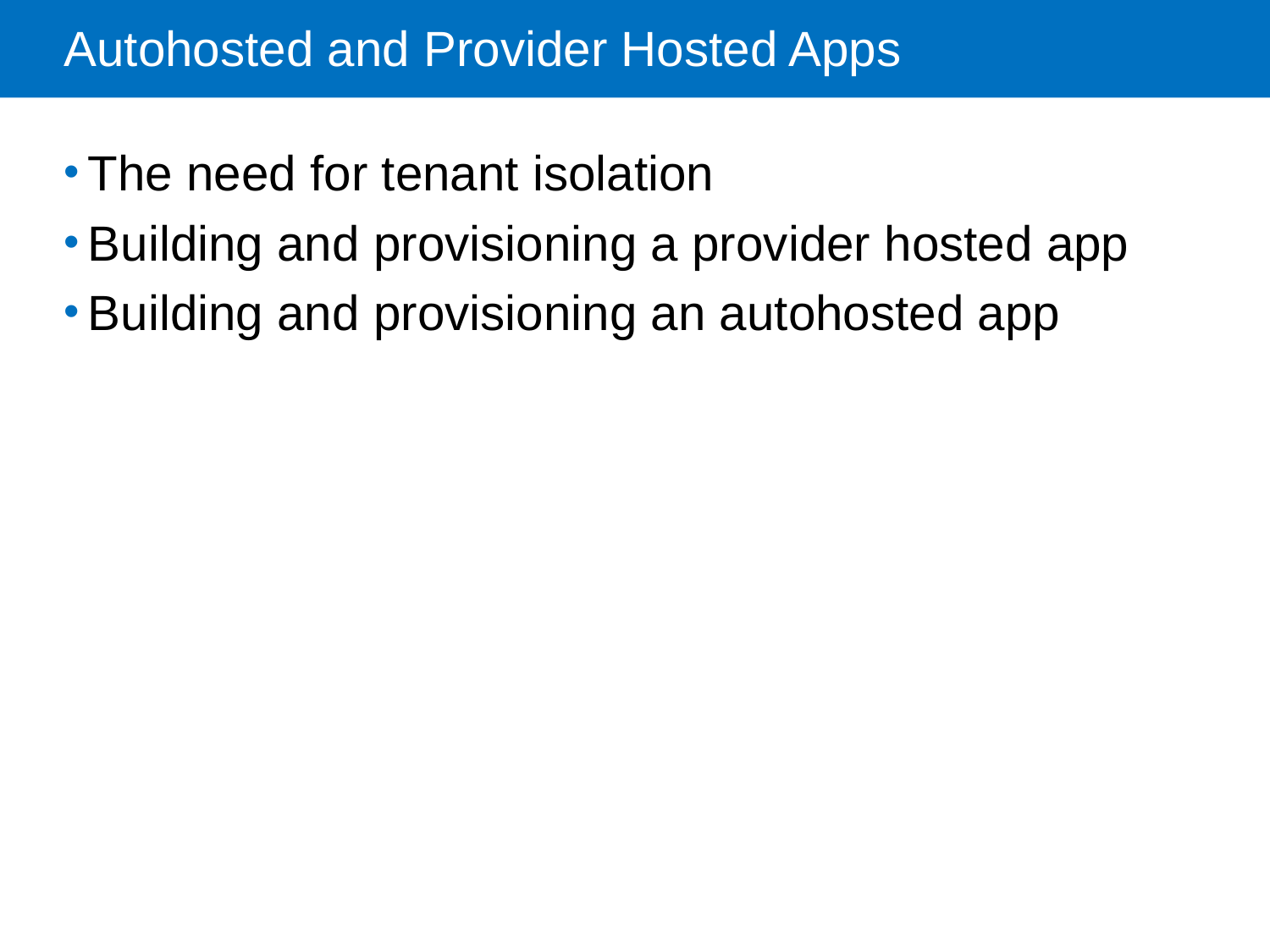

# Autohosted and Provider Hosted Apps
The need for tenant isolation
Building and provisioning a provider hosted app
Building and provisioning an autohosted app